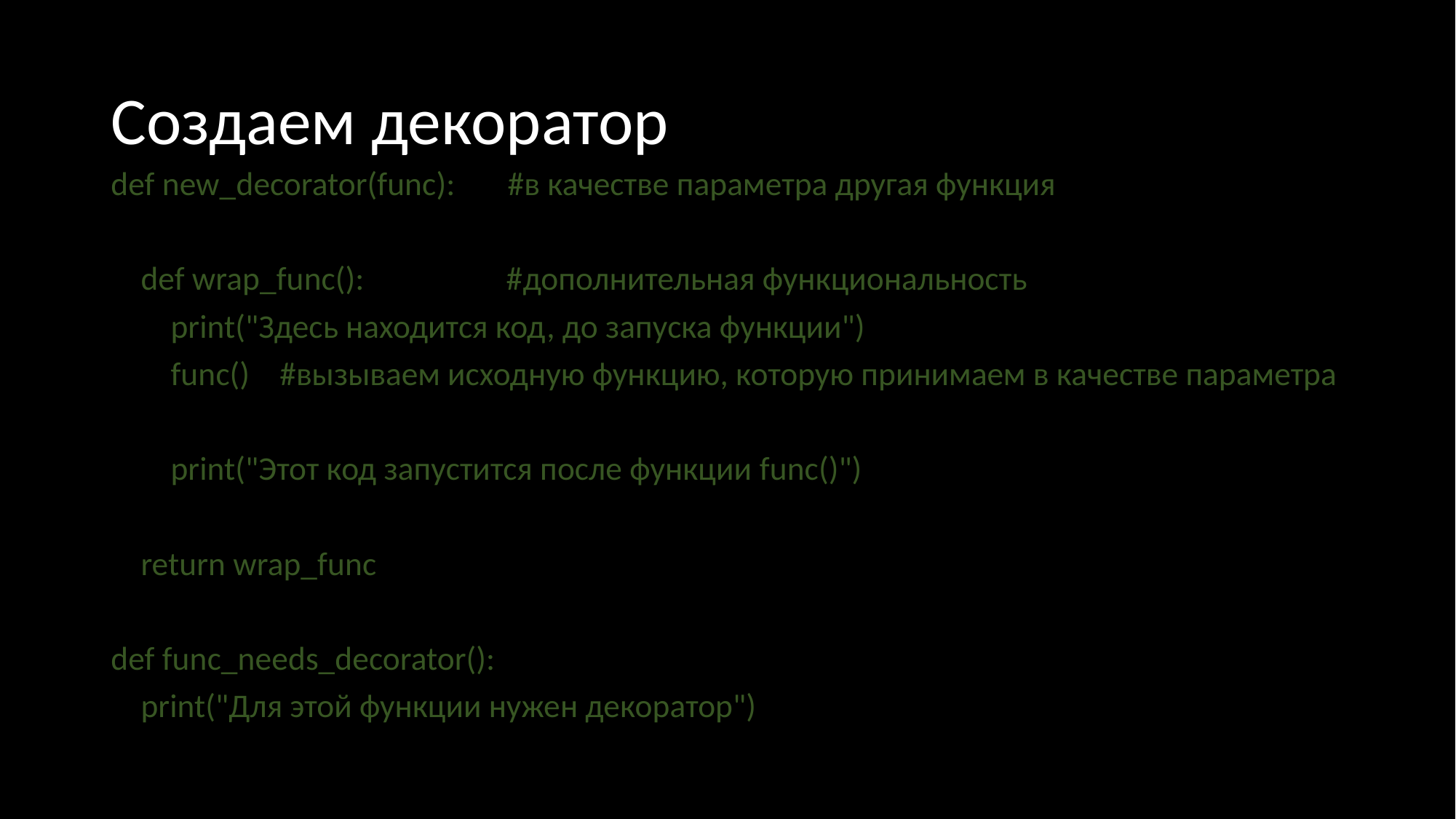

# Создаем декоратор
def new_decorator(func):       #в качестве параметра другая функция

    def wrap_func():                   #дополнительная функциональность
        print("Здесь находится код, до запуска функции")
        func()    #вызываем исходную функцию, которую принимаем в качестве параметра

        print("Этот код запустится после функции func()")

    return wrap_func

def func_needs_decorator():
    print("Для этой функции нужен декоратор")